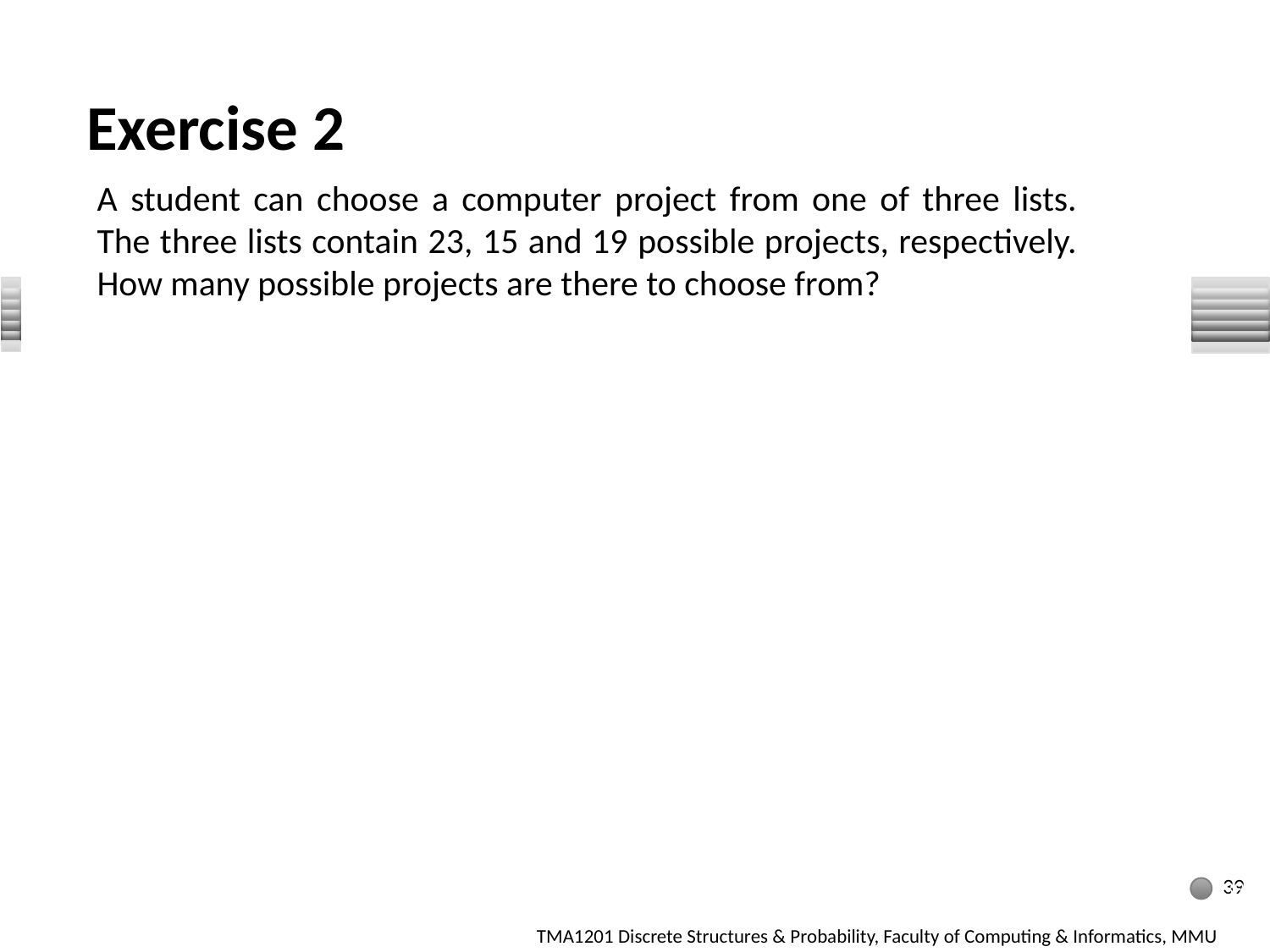

# Exercise 2
A student can choose a computer project from one of three lists. The three lists contain 23, 15 and 19 possible projects, respectively. How many possible projects are there to choose from?

39
39